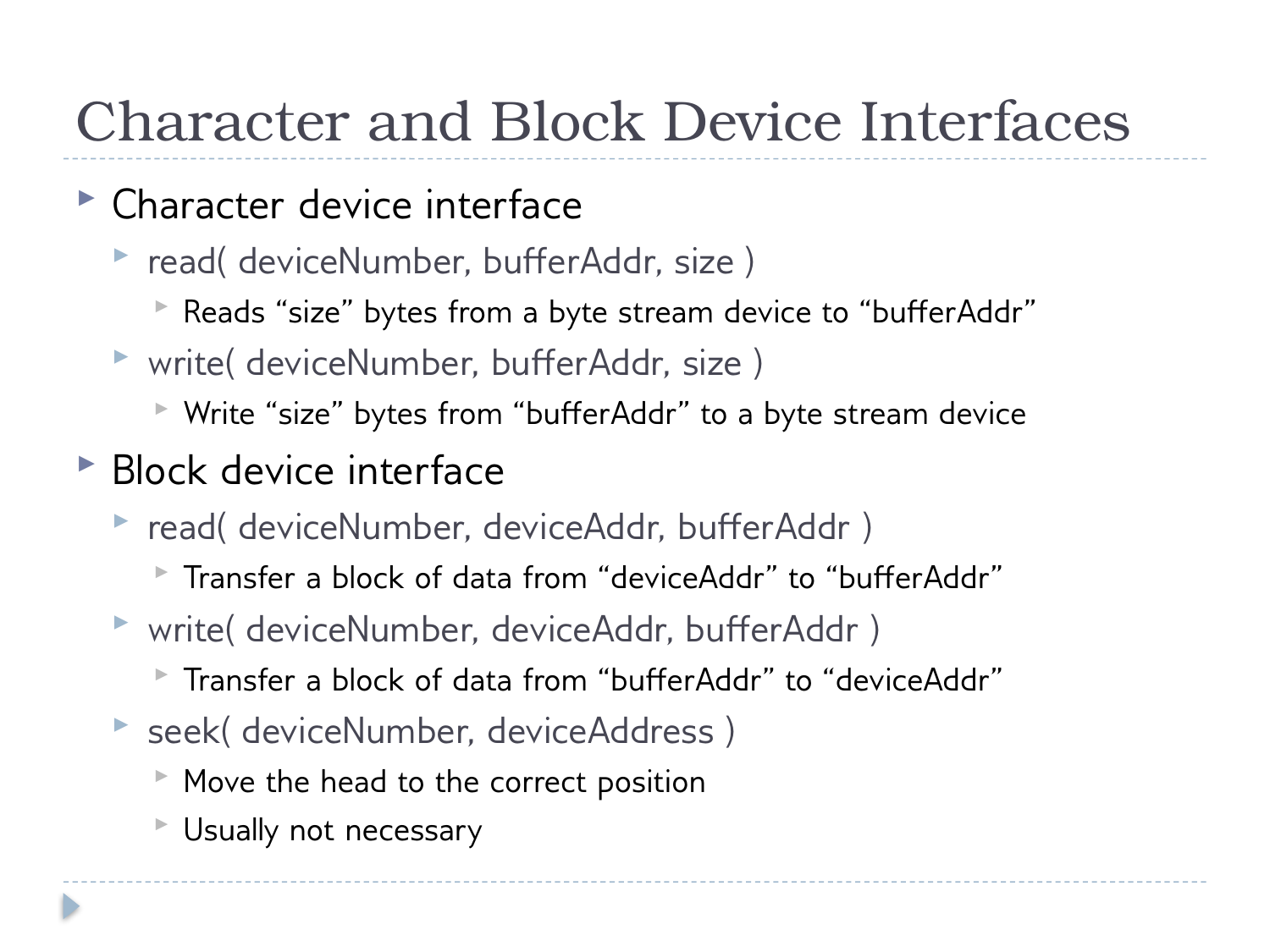

# Character and Block Device Interfaces
Character device interface
read( deviceNumber, bufferAddr, size )
Reads “size” bytes from a byte stream device to “bufferAddr”
write( deviceNumber, bufferAddr, size )
Write “size” bytes from “bufferAddr” to a byte stream device
Block device interface
read( deviceNumber, deviceAddr, bufferAddr )
Transfer a block of data from “deviceAddr” to “bufferAddr”
write( deviceNumber, deviceAddr, bufferAddr )
Transfer a block of data from “bufferAddr” to “deviceAddr”
seek( deviceNumber, deviceAddress )
Move the head to the correct position
Usually not necessary